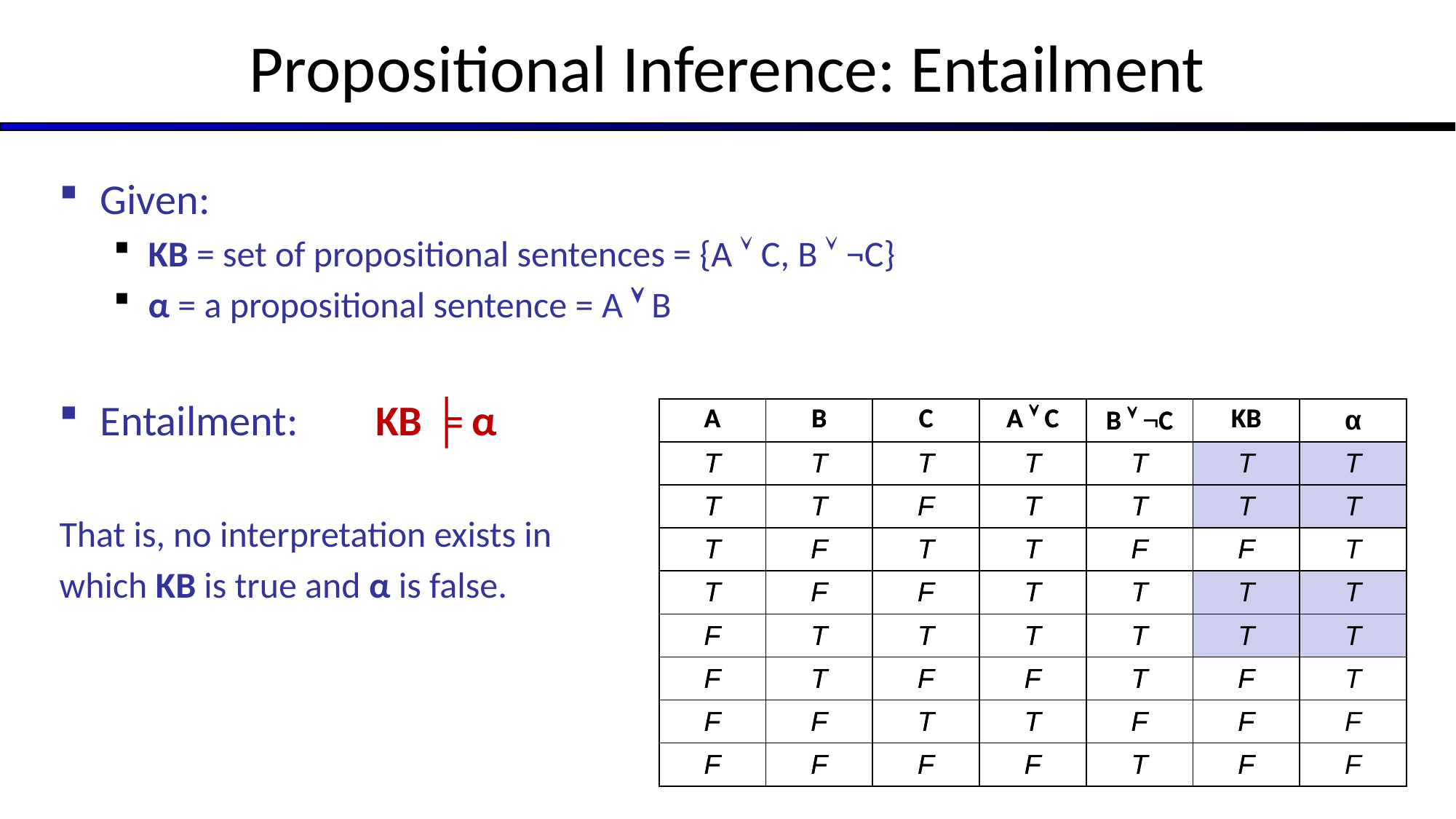

# Propositional Inference: Entailment
Given:
KB = set of propositional sentences = {A ∨ C, B ∨ ¬C}
α = a propositional sentence = A ∨ B

Entailment:        KB ╞ α

That is, no interpretation exists in
which KB is true and α is false.
| A | B | C | A ∨ C | B ∨ ¬C | KB |
| --- | --- | --- | --- | --- | --- |
| T | T | T | T | T | T |
| T | T | F | T | T | T |
| T | F | T | T | F | F |
| T | F | F | T | T | T |
| F | T | T | T | T | T |
| F | T | F | F | T | F |
| F | F | T | T | F | F |
| F | F | F | F | T | F |
| A | B | C | A ∨ C | B ∨ ¬C | KB | α |
| --- | --- | --- | --- | --- | --- | --- |
| T | T | T | T | T | T | T |
| T | T | F | T | T | T | T |
| T | F | T | T | F | F | T |
| T | F | F | T | T | T | T |
| F | T | T | T | T | T | T |
| F | T | F | F | T | F | T |
| F | F | T | T | F | F | F |
| F | F | F | F | T | F | F |